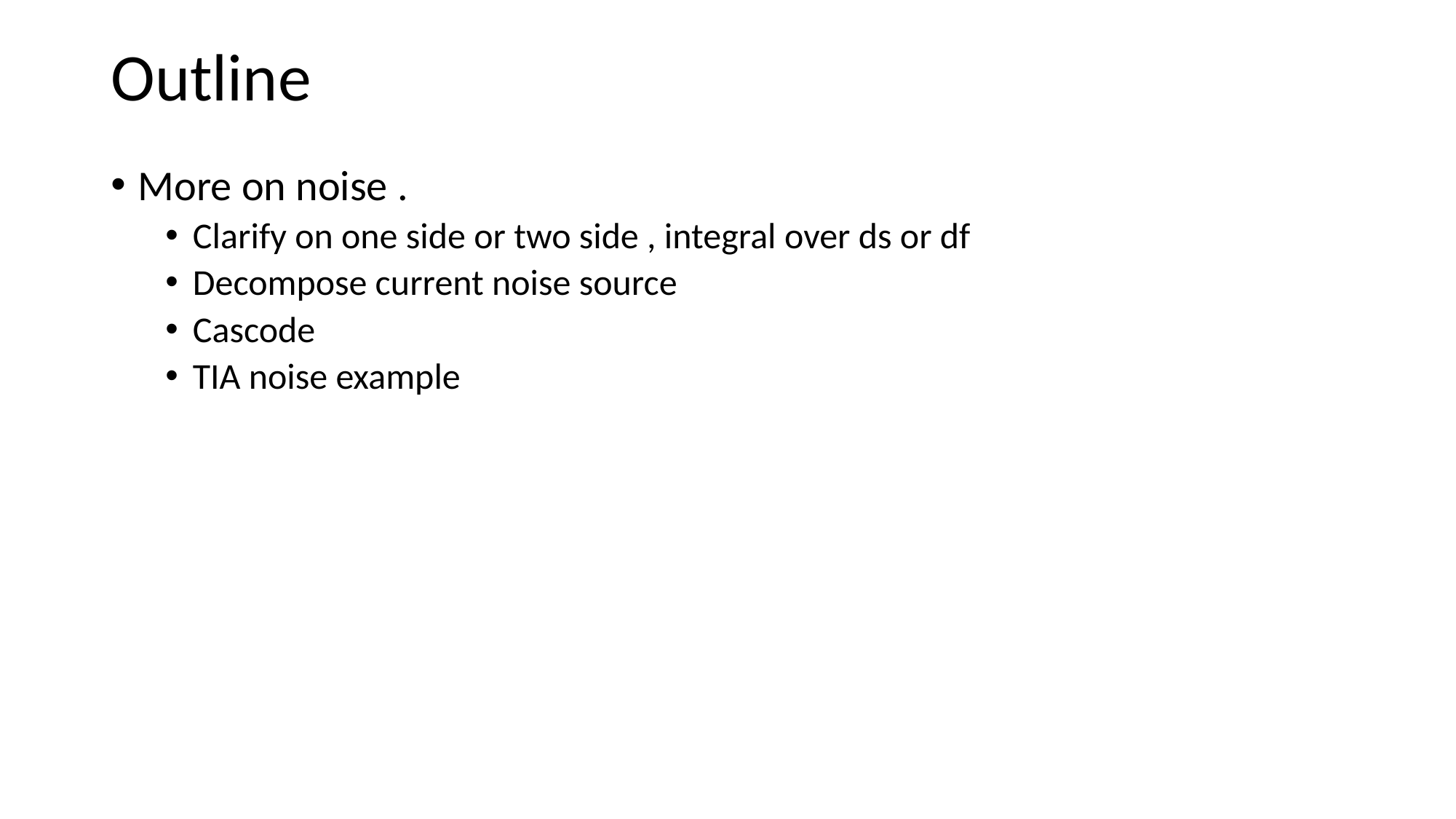

# Outline
More on noise .
Clarify on one side or two side , integral over ds or df
Decompose current noise source
Cascode
TIA noise example